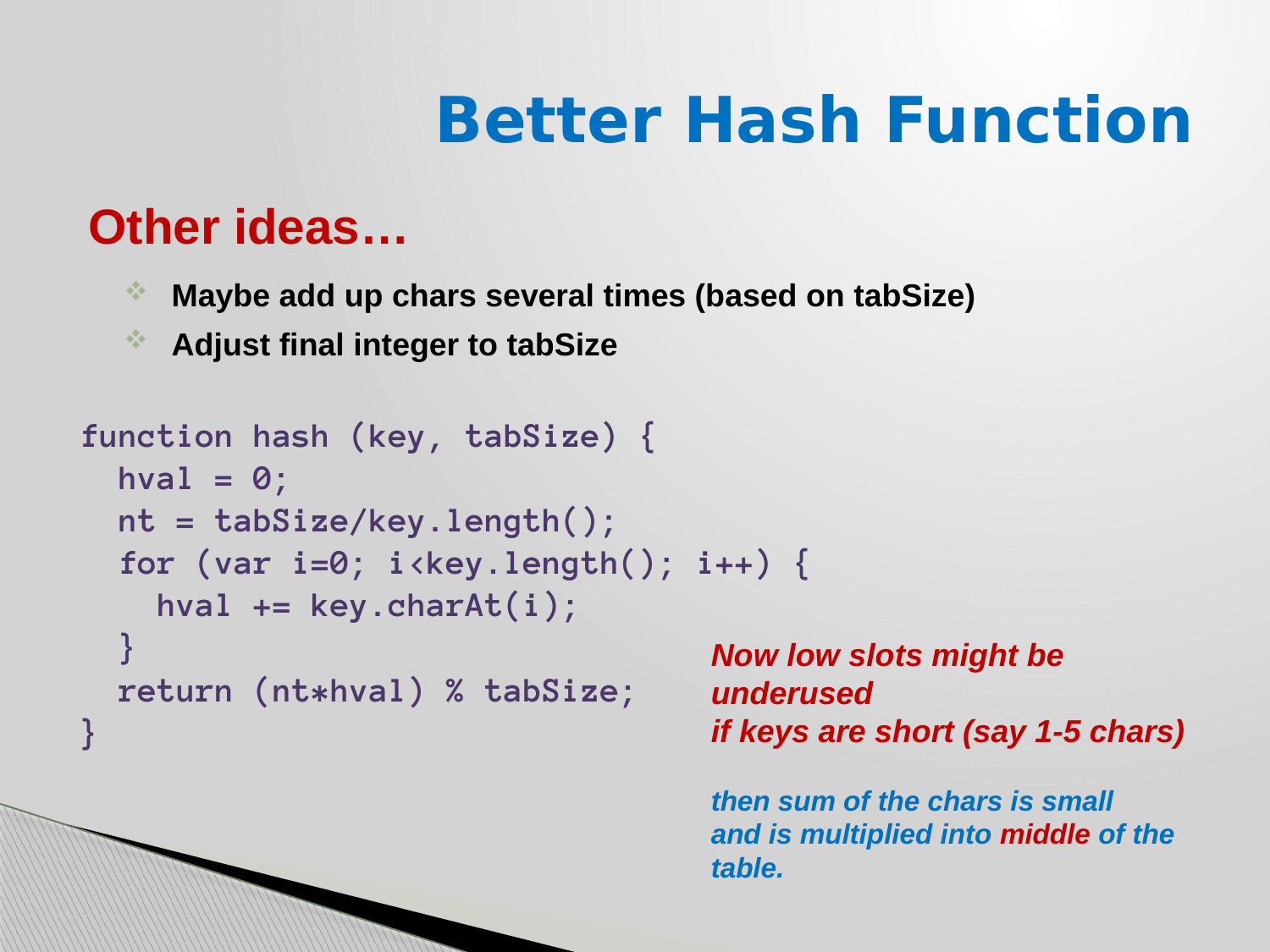

# Better Hash Function
Other ideas…
Maybe add up chars several times (based on tabSize)
Adjust final integer to tabSize
function hash (key, tabSize) {
  hval = 0;
  nt = tabSize/key.length();
  for (var i=0; i<key.length(); i++) {
    hval += key.charAt(i);
  }
  return (nt*hval) % tabSize;
}
Now low slots might be underused
if keys are short (say 1-5 chars)

then sum of the chars is small
and is multiplied into middle of the table.